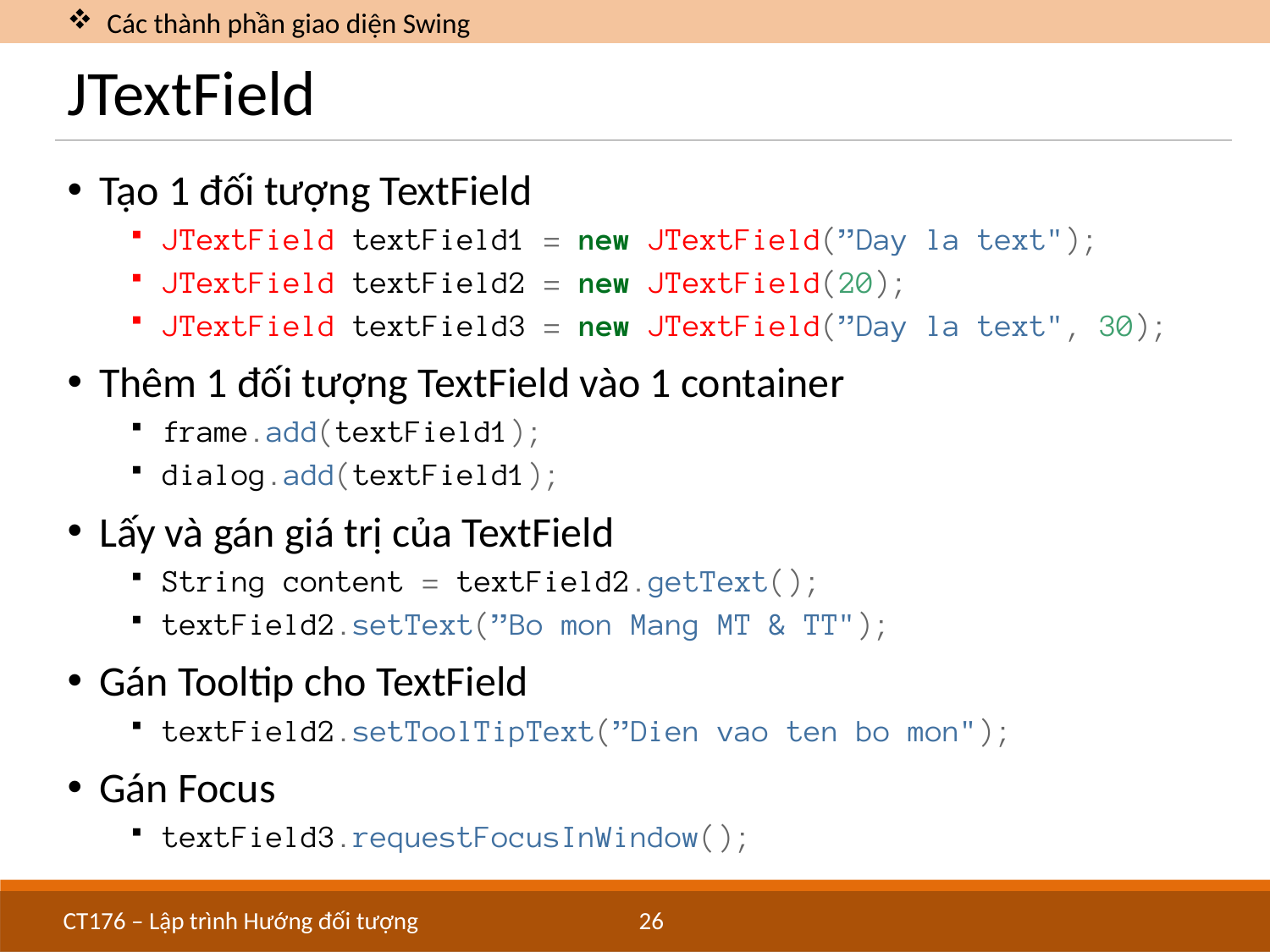

Các thành phần giao diện Swing
# JTextField
Tạo 1 đối tượng TextField
JTextField textField1 = new JTextField(”Day la text");
JTextField textField2 = new JTextField(20);
JTextField textField3 = new JTextField(”Day la text", 30);
Thêm 1 đối tượng TextField vào 1 container
frame.add(textField1);
dialog.add(textField1);
Lấy và gán giá trị của TextField
String content = textField2.getText();
textField2.setText(”Bo mon Mang MT & TT");
Gán Tooltip cho TextField
textField2.setToolTipText(”Dien vao ten bo mon");
Gán Focus
textField3.requestFocusInWindow();